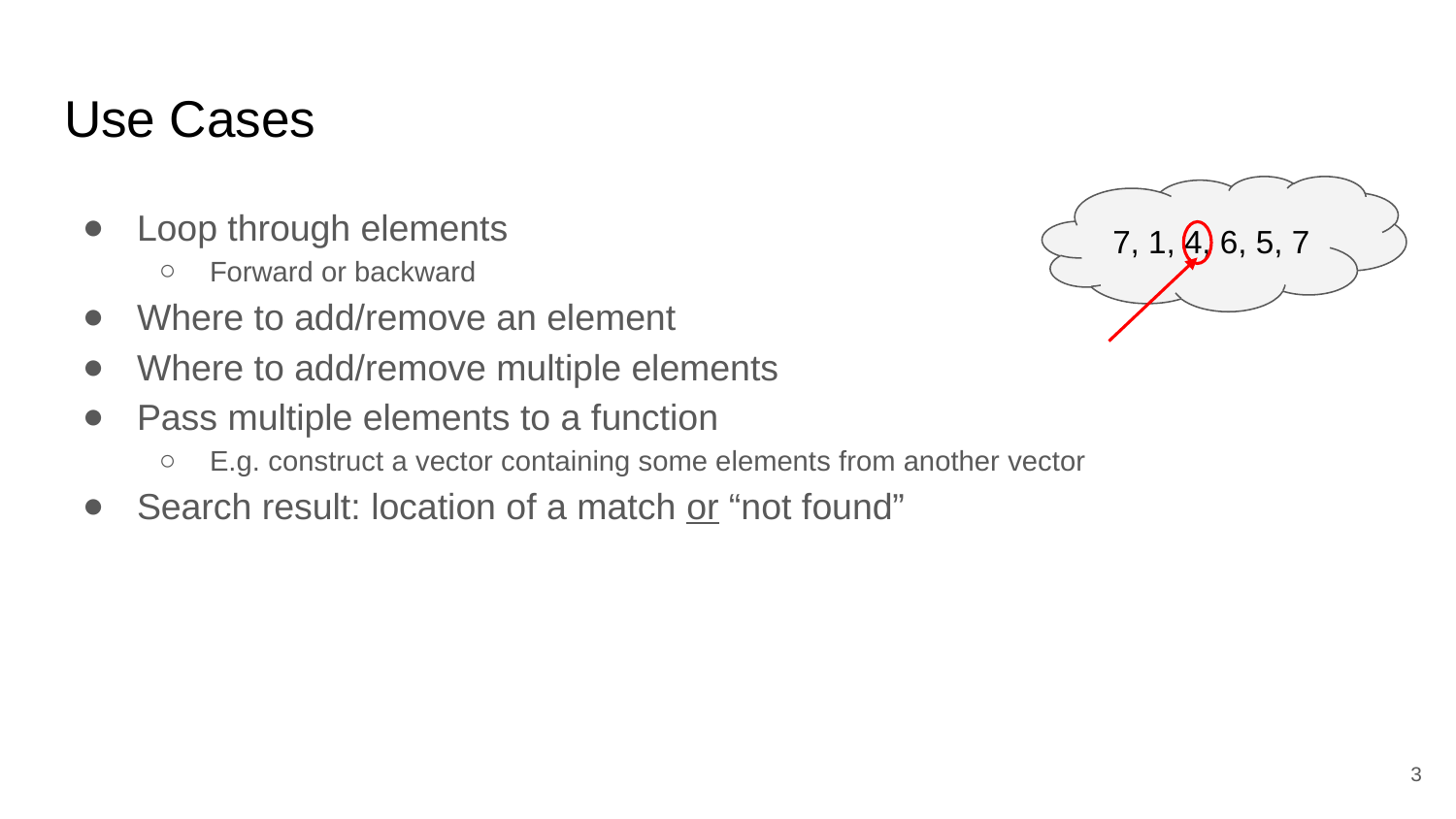

# Use Cases
7, 1, 4, 6, 5, 7

Loop through elements
Forward or backward
Where to add/remove an element
Where to add/remove multiple elements
Pass multiple elements to a function
E.g. construct a vector containing some elements from another vector
Search result: location of a match or “not found”
3